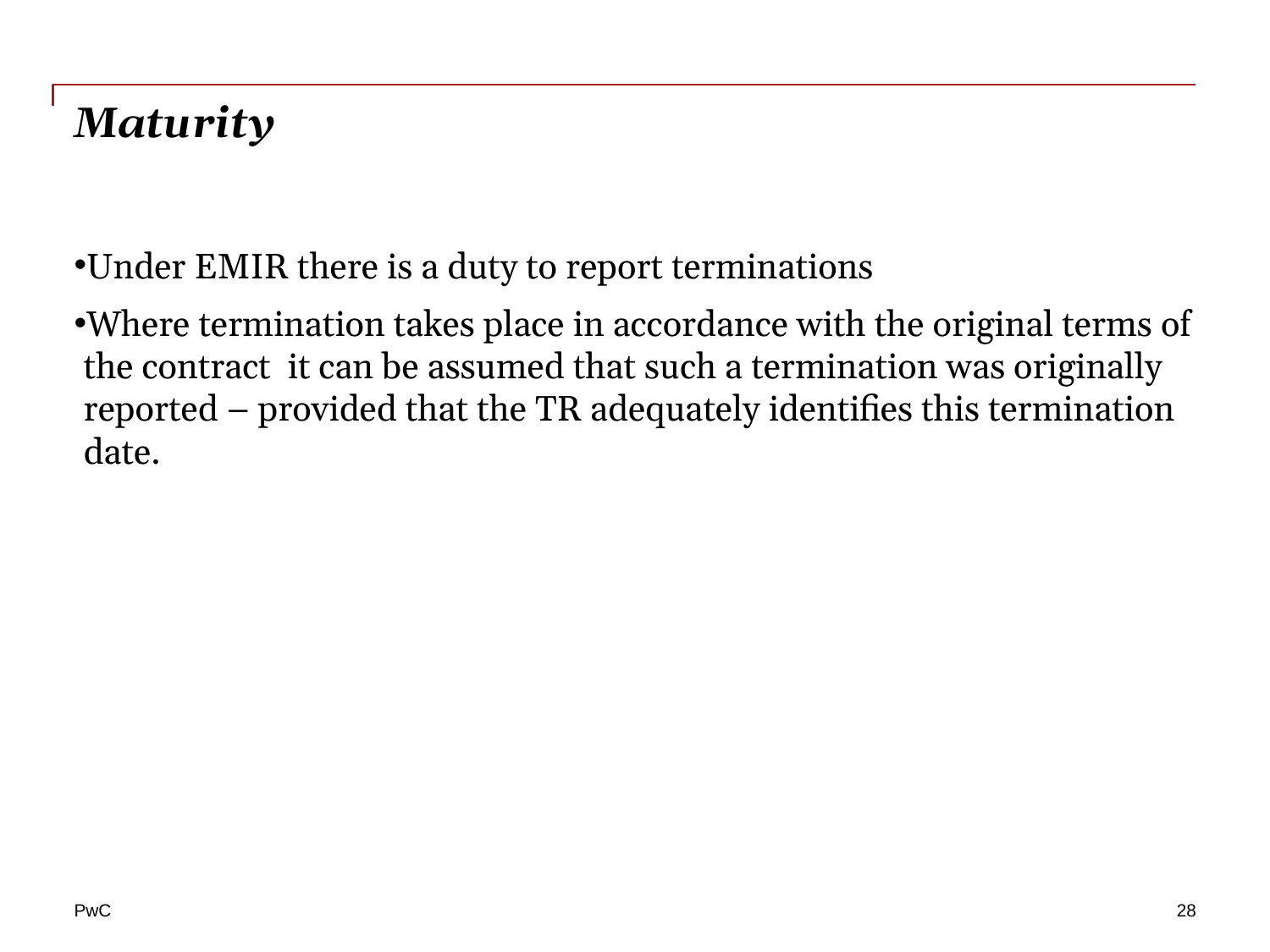

# Maturity
Under EMIR there is a duty to report terminations
Where termination takes place in accordance with the original terms of the contract  it can be assumed that such a termination was originally reported – provided that the TR adequately identifies this termination date.

28